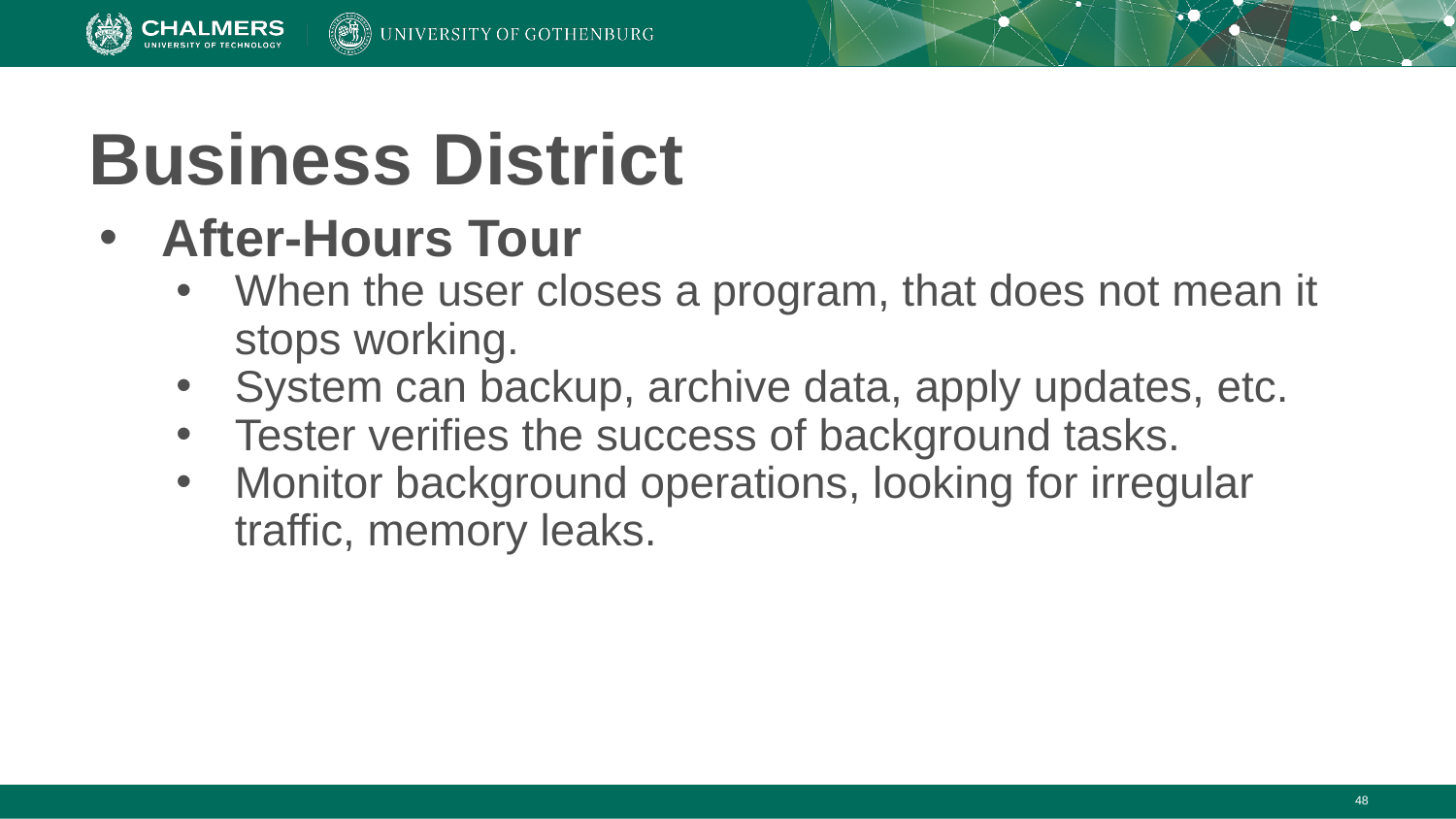

# Business District
After-Hours Tour
When the user closes a program, that does not mean it stops working.
System can backup, archive data, apply updates, etc.
Tester verifies the success of background tasks.
Monitor background operations, looking for irregular traffic, memory leaks.
48